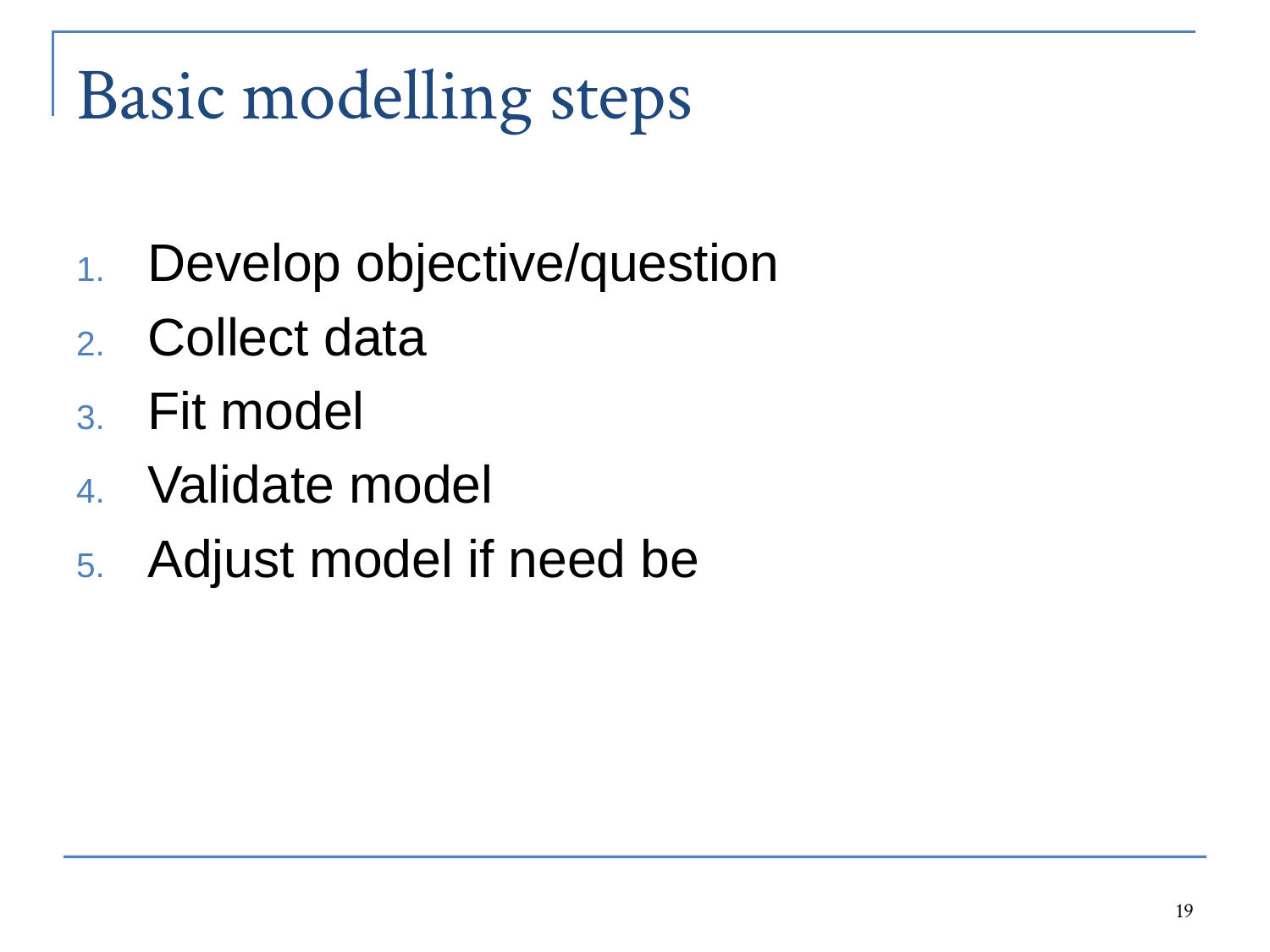

# Basic modelling steps
Develop objective/question
Collect data
Fit model
Validate model
Adjust model if need be
19